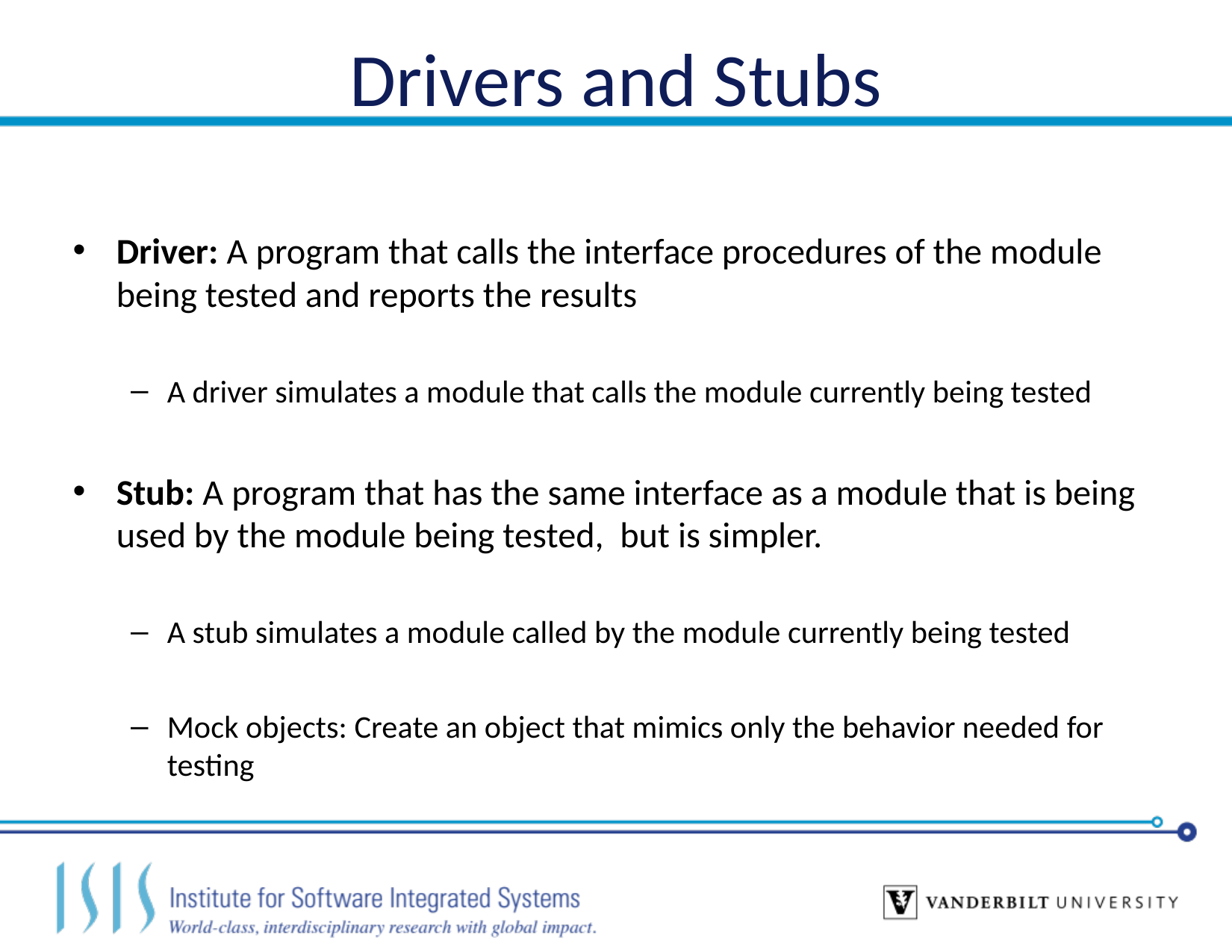

# Drivers and Stubs
Driver: A program that calls the interface procedures of the module being tested and reports the results

A driver simulates a module that calls the module currently being tested

Stub: A program that has the same interface as a module that is being used by the module being tested,  but is simpler.

A stub simulates a module called by the module currently being tested

Mock objects: Create an object that mimics only the behavior needed for testing